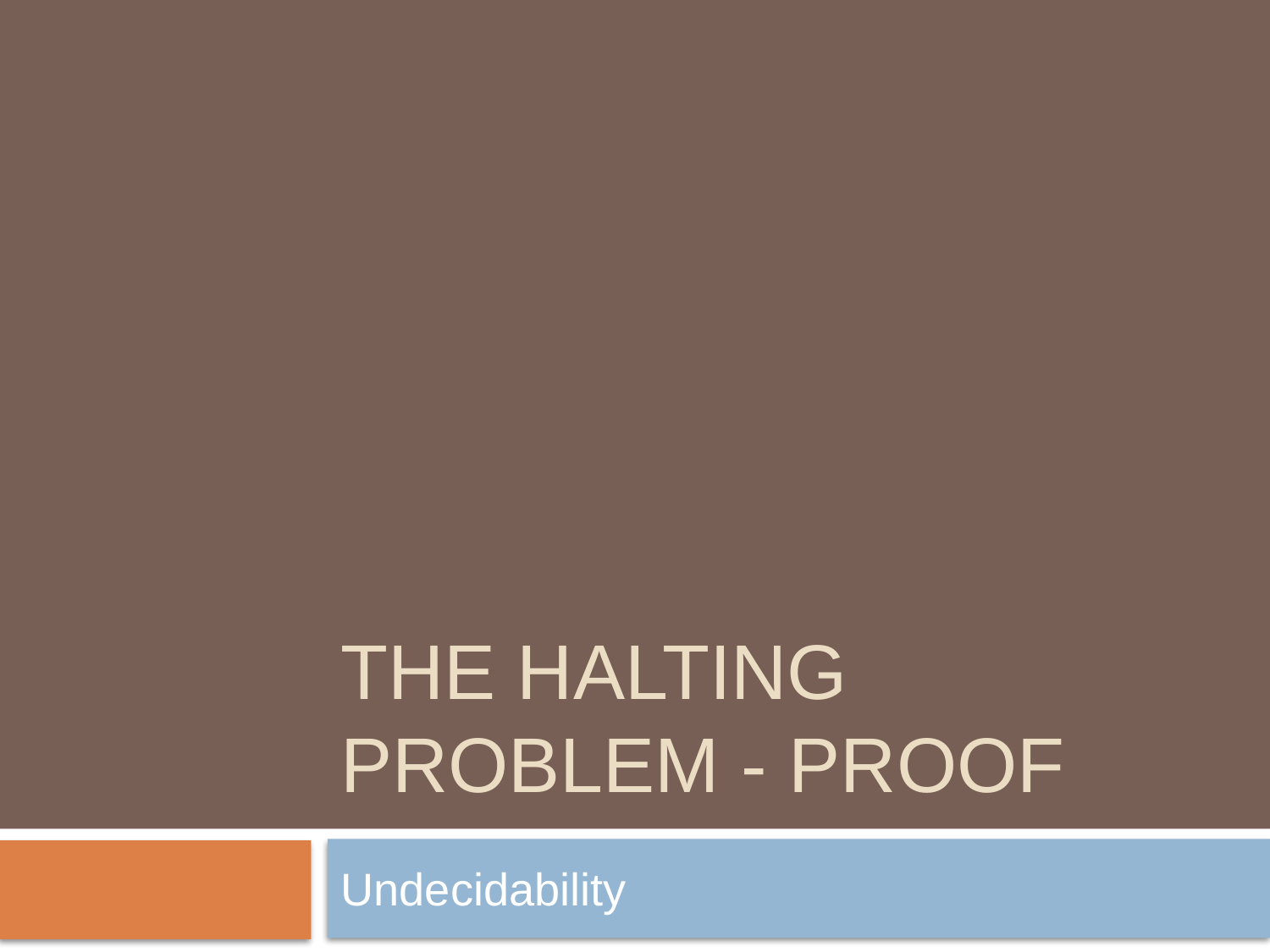

# The halting problem - proof
Undecidability